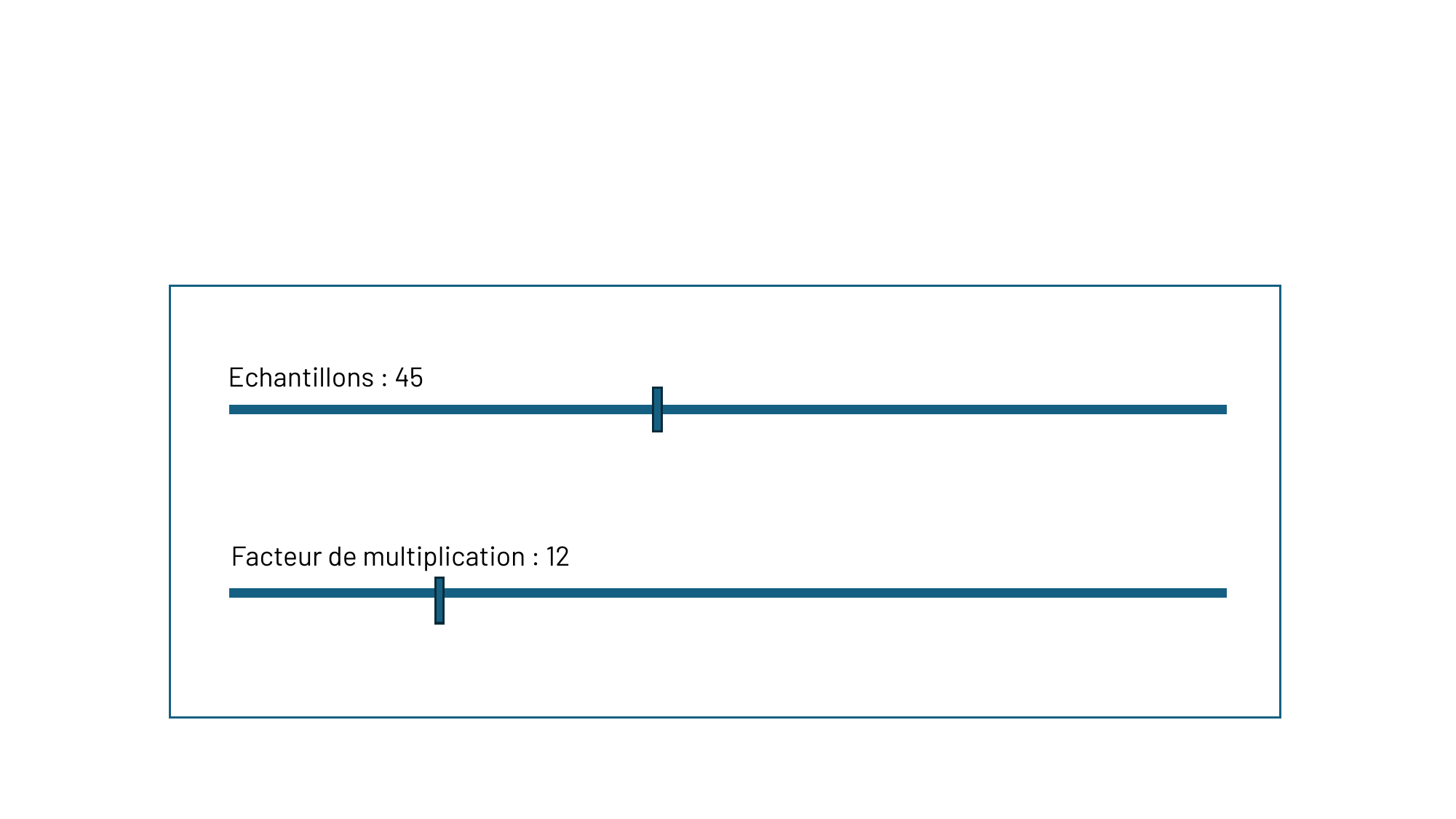

Echantillons : 45

Facteur de multiplication : 12